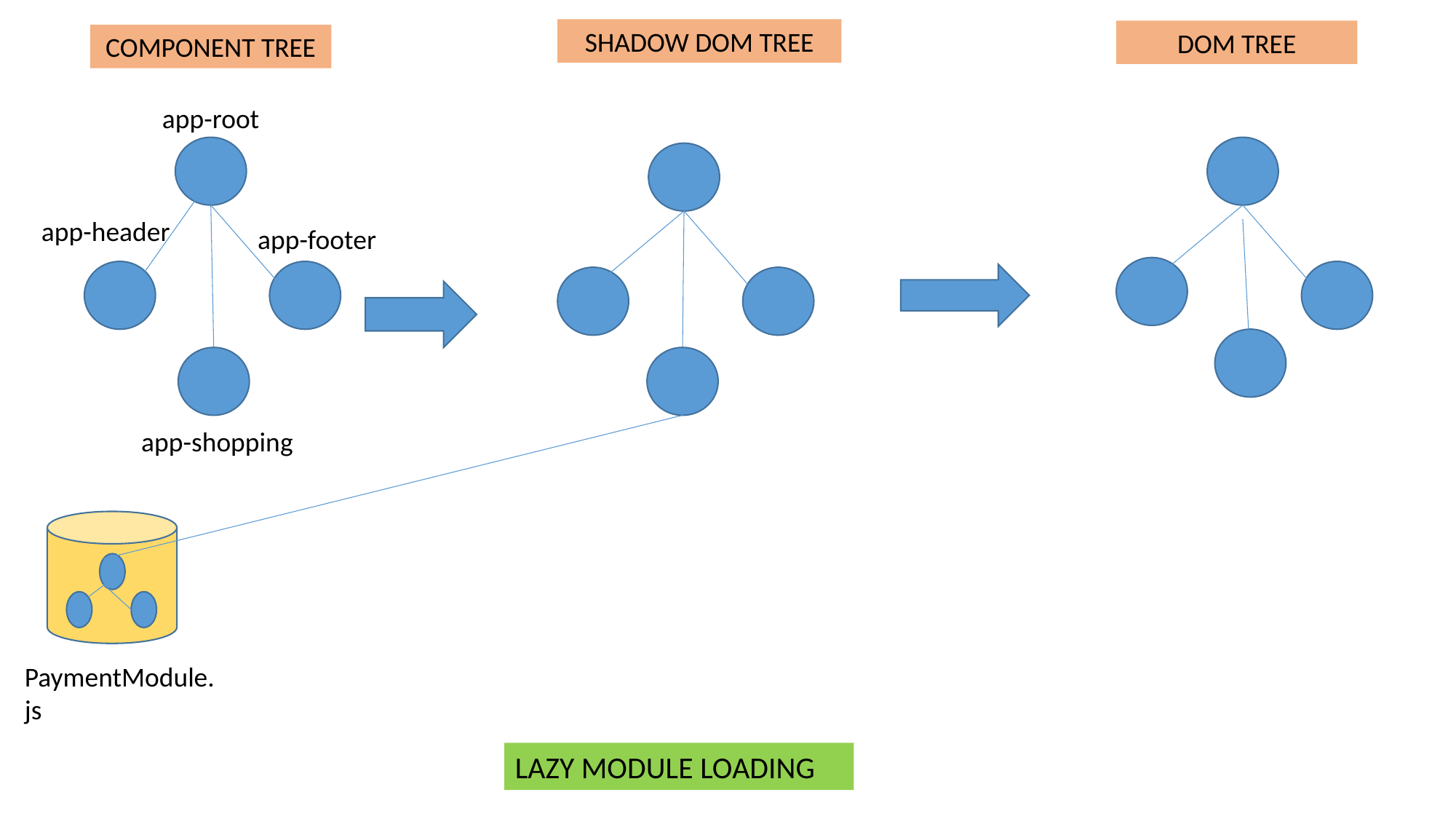

SHADOW DOM TREE
DOM TREE
COMPONENT TREE
app-root

app-header
app-footer

app-shopping

PaymentModule.js
LAZY MODULE LOADING